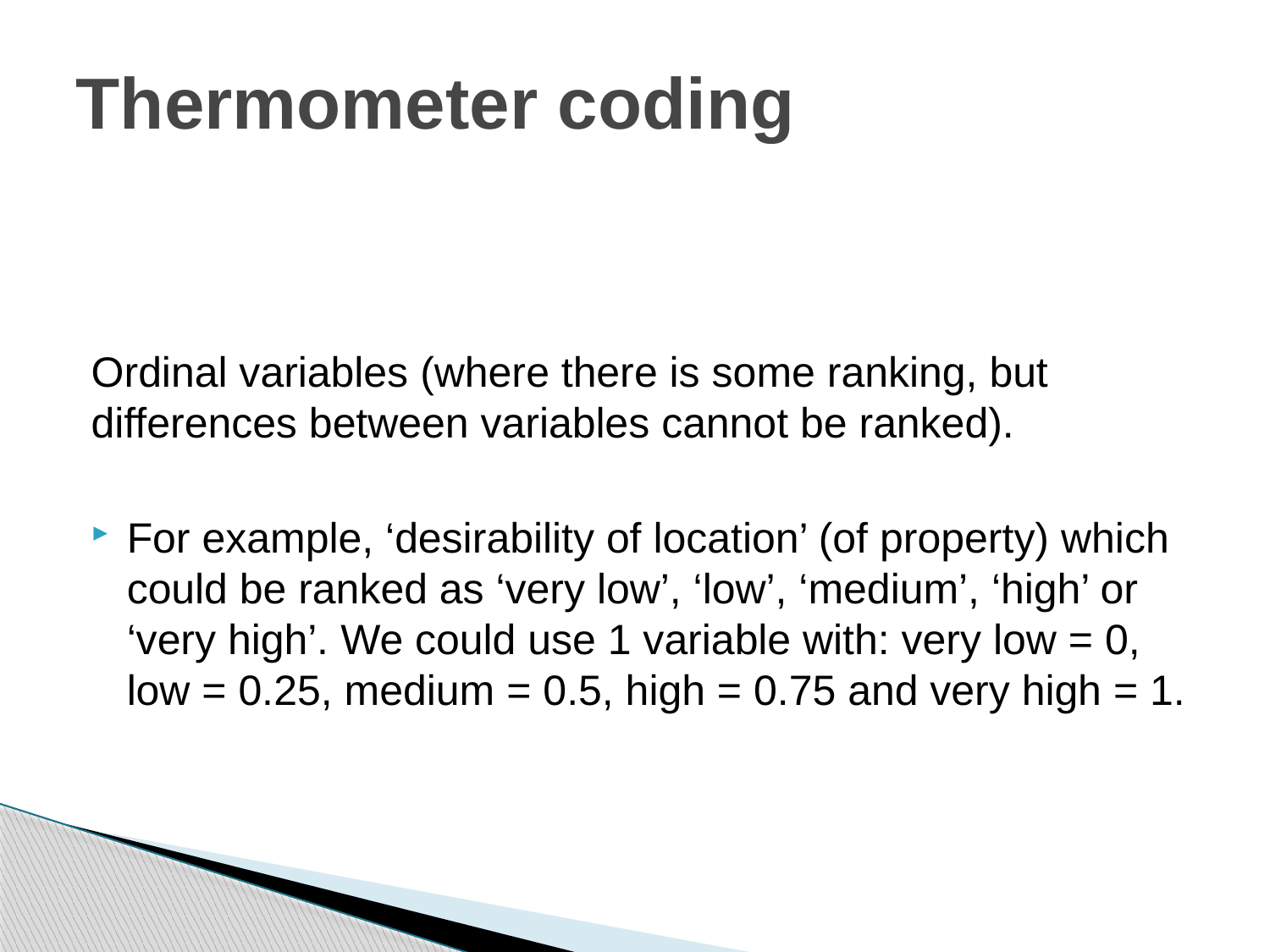

# Thermometer coding
Ordinal variables (where there is some ranking, but differences between variables cannot be ranked).

For example, ‘desirability of location’ (of property) which could be ranked as ‘very low’, ‘low’, ‘medium’, ‘high’ or ‘very high’. We could use 1 variable with: very low = 0, low = 0.25, medium = 0.5, high = 0.75 and very high = 1.